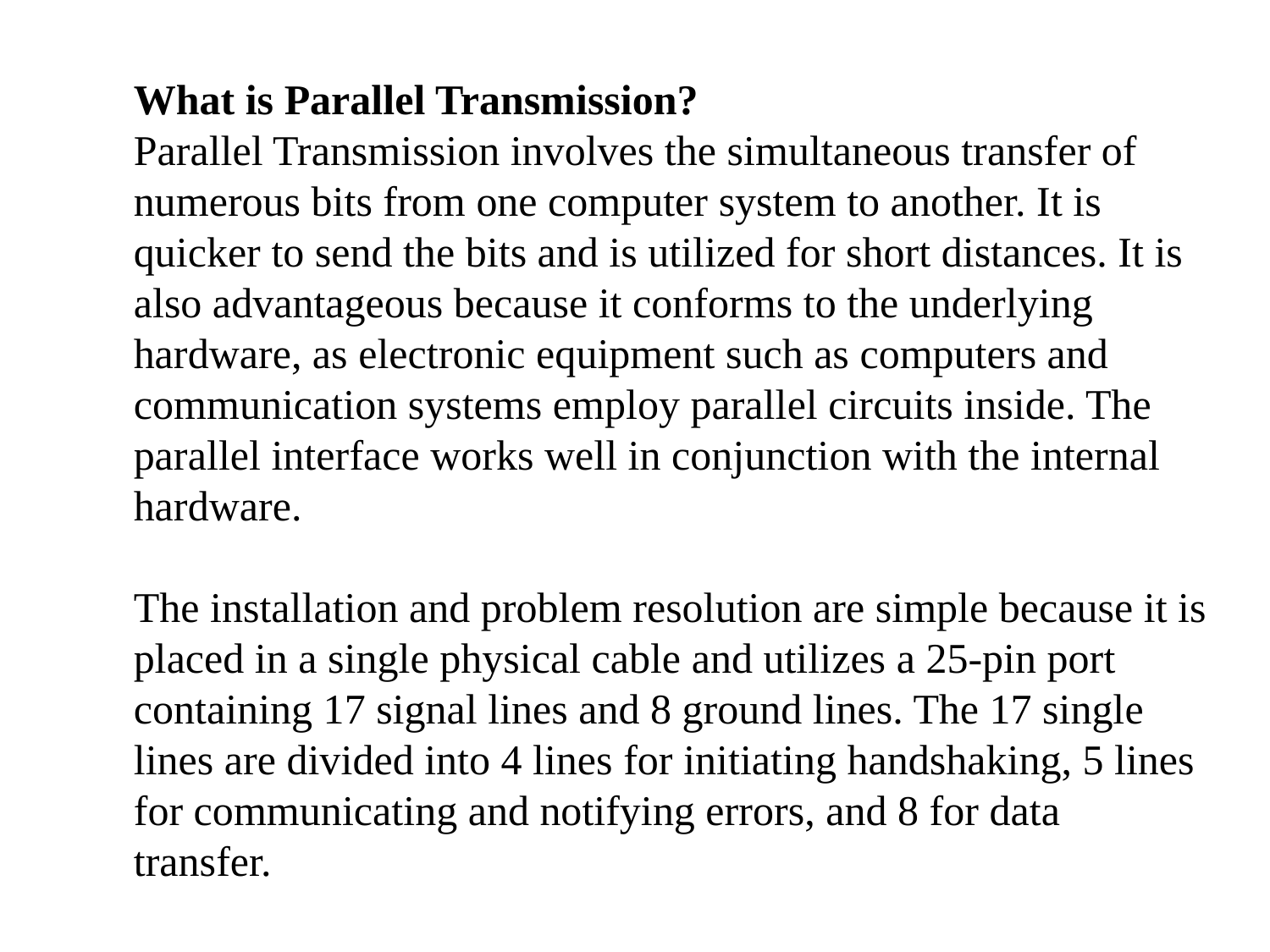

What is Parallel Transmission?
Parallel Transmission involves the simultaneous transfer of numerous bits from one computer system to another. It is quicker to send the bits and is utilized for short distances. It is also advantageous because it conforms to the underlying hardware, as electronic equipment such as computers and communication systems employ parallel circuits inside. The parallel interface works well in conjunction with the internal hardware.

The installation and problem resolution are simple because it is placed in a single physical cable and utilizes a 25-pin port containing 17 signal lines and 8 ground lines. The 17 single lines are divided into 4 lines for initiating handshaking, 5 lines for communicating and notifying errors, and 8 for data transfer.